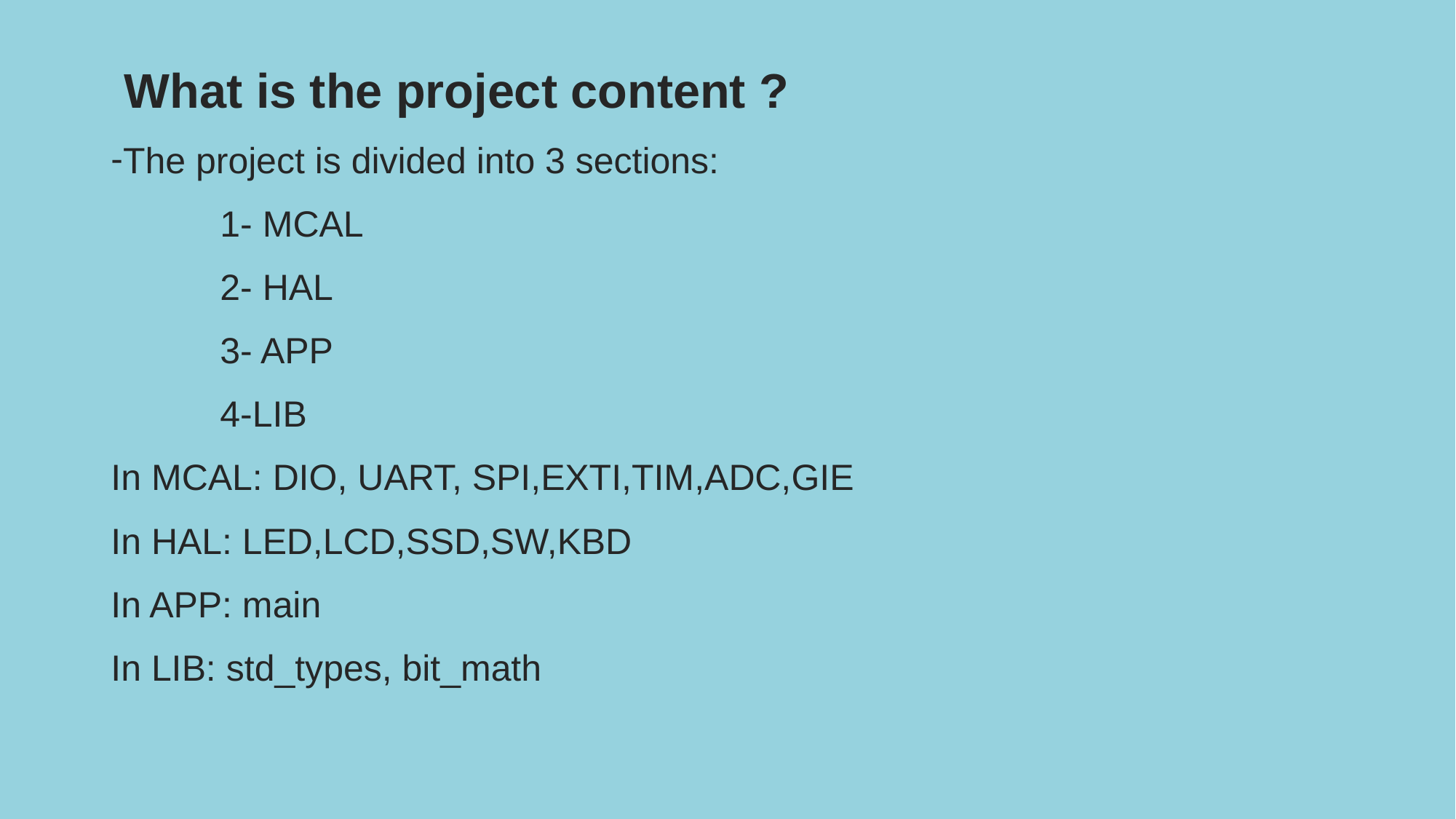

What is the project content ?
The project is divided into 3 sections:
	1- MCAL
	2- HAL
	3- APP
	4-LIB
In MCAL: DIO, UART, SPI,EXTI,TIM,ADC,GIE
In HAL: LED,LCD,SSD,SW,KBD
In APP: main
In LIB: std_types, bit_math